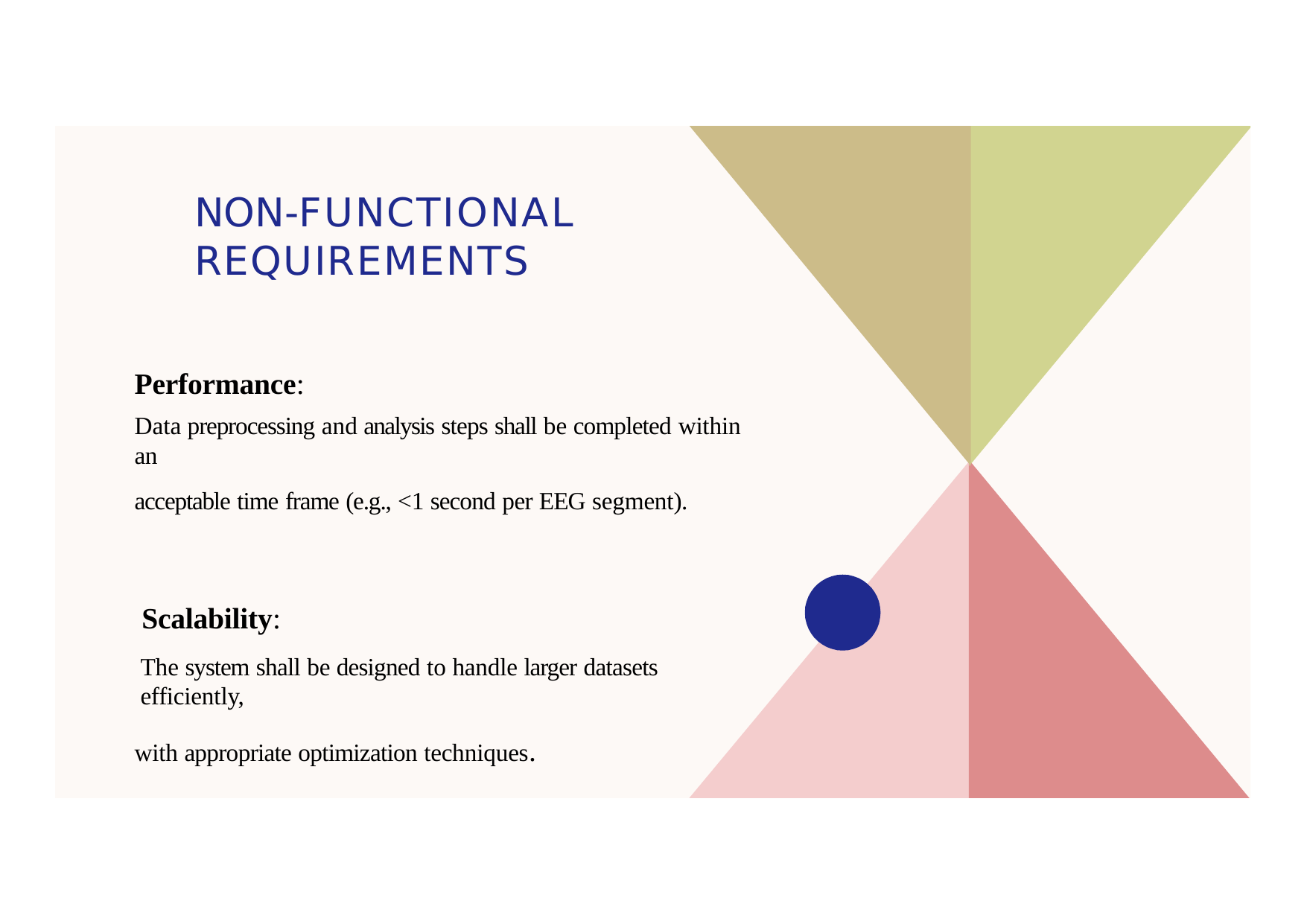

# NON-FUNCTIONAL REQUIREMENTS
Performance:
Data preprocessing and analysis steps shall be completed within an
acceptable time frame (e.g., <1 second per EEG segment).

Scalability:
The system shall be designed to handle larger datasets efficiently,
with appropriate optimization techniques.